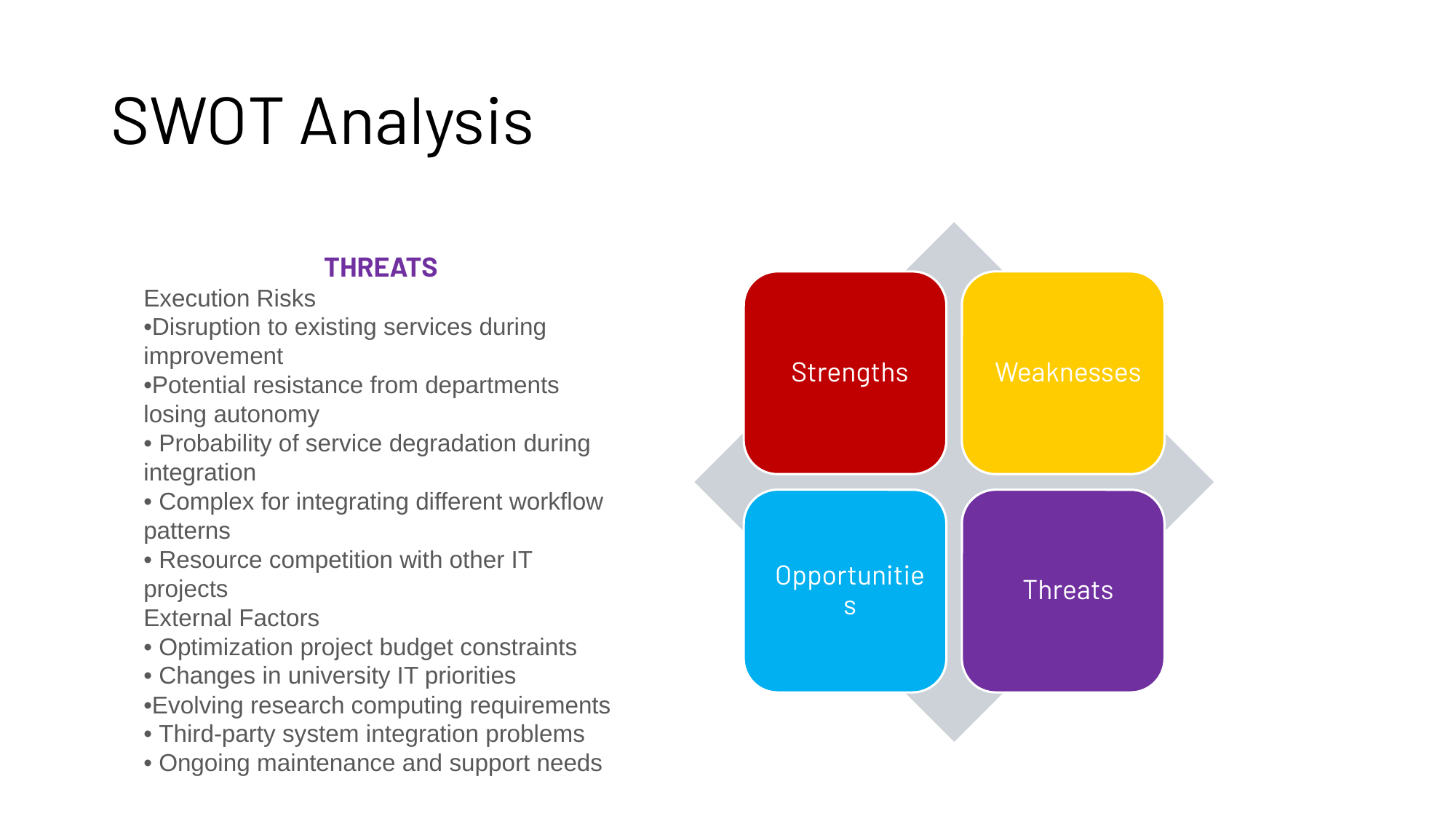

# SWOT Analysis
Strengths
Weaknesses
Opportunities
Threats
THREATS
Execution Risks
•Disruption to existing services during improvement
•Potential resistance from departments losing autonomy
• Probability of service degradation during integration
• Complex for integrating different workflow patterns
• Resource competition with other IT projects
External Factors
• Optimization project budget constraints
• Changes in university IT priorities
•Evolving research computing requirements
• Third-party system integration problems
• Ongoing maintenance and support needs